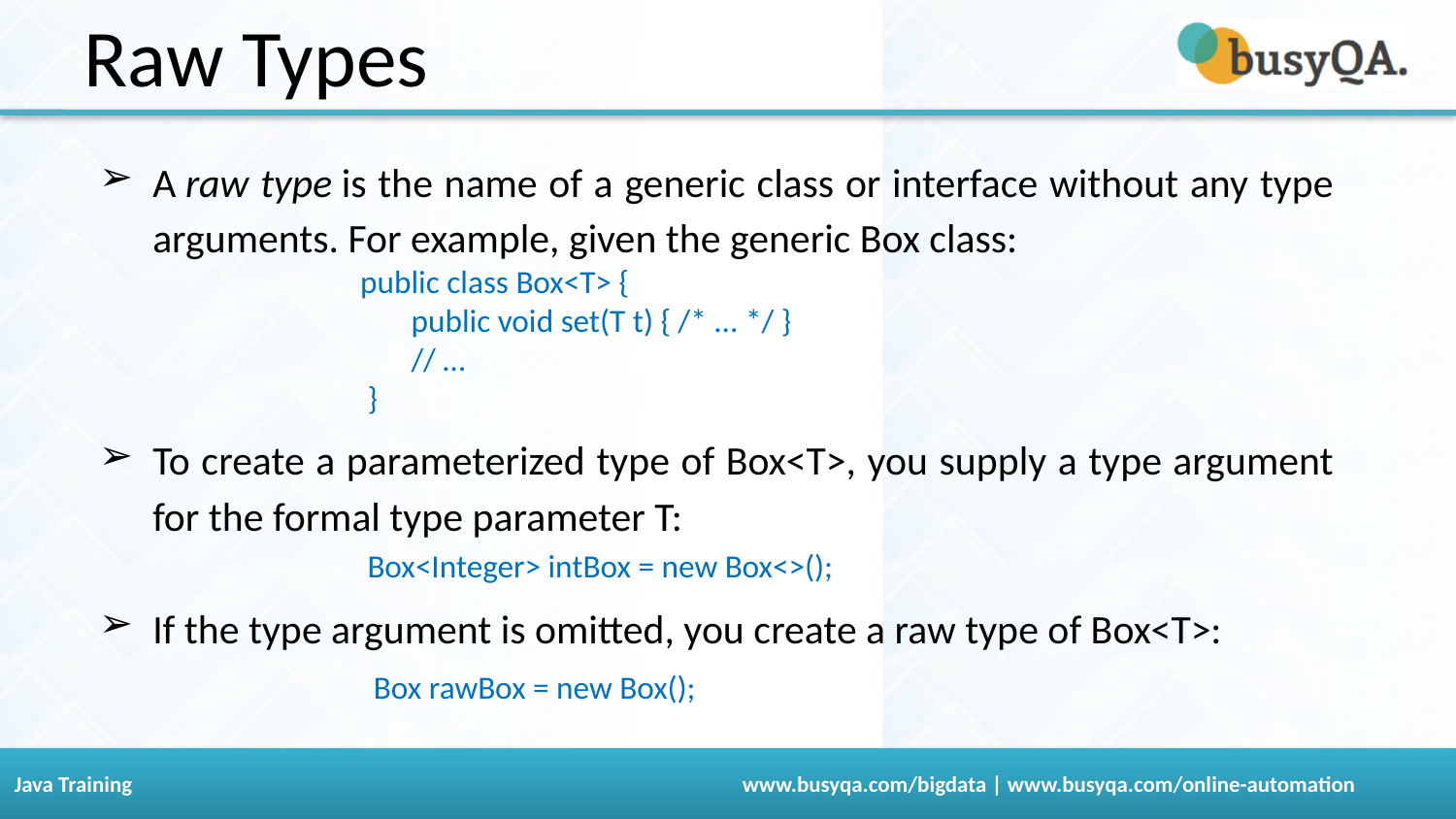

Raw Types
A raw type is the name of a generic class or interface without any type arguments. For example, given the generic Box class:
                          public class Box<T> {
                                 public void set(T t) { /* ... */ }
                                 // …
                           }
To create a parameterized type of Box<T>, you supply a type argument for the formal type parameter T:
                           Box<Integer> intBox = new Box<>();
If the type argument is omitted, you create a raw type of Box<T>:
                      Box rawBox = new Box();